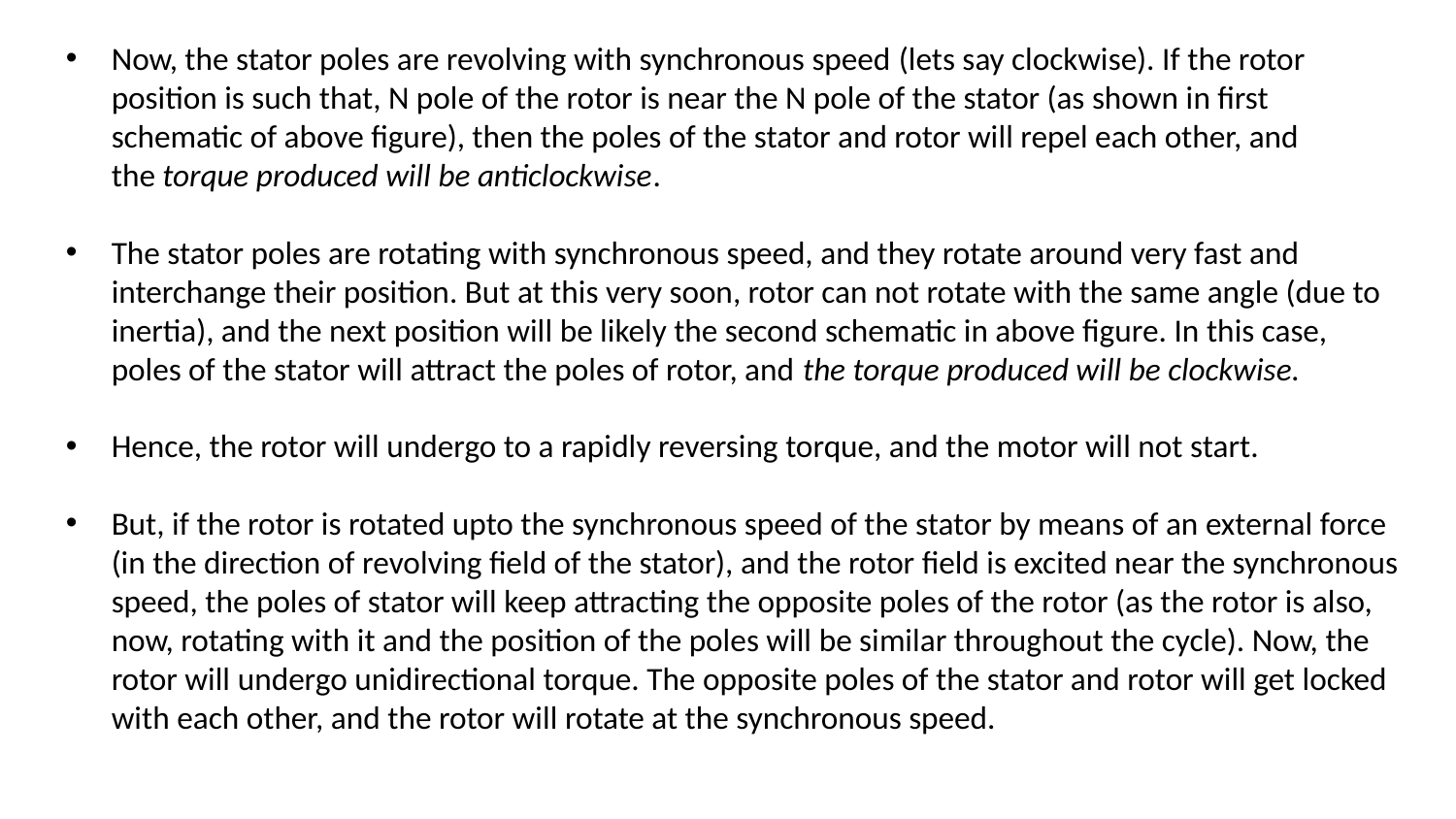

Now, the stator poles are revolving with synchronous speed (lets say clockwise). If the rotor position is such that, N pole of the rotor is near the N pole of the stator (as shown in first schematic of above figure), then the poles of the stator and rotor will repel each other, and the torque produced will be anticlockwise.

The stator poles are rotating with synchronous speed, and they rotate around very fast and interchange their position. But at this very soon, rotor can not rotate with the same angle (due to inertia), and the next position will be likely the second schematic in above figure. In this case, poles of the stator will attract the poles of rotor, and the torque produced will be clockwise.

Hence, the rotor will undergo to a rapidly reversing torque, and the motor will not start.

But, if the rotor is rotated upto the synchronous speed of the stator by means of an external force (in the direction of revolving field of the stator), and the rotor field is excited near the synchronous speed, the poles of stator will keep attracting the opposite poles of the rotor (as the rotor is also, now, rotating with it and the position of the poles will be similar throughout the cycle). Now, the rotor will undergo unidirectional torque. The opposite poles of the stator and rotor will get locked with each other, and the rotor will rotate at the synchronous speed.